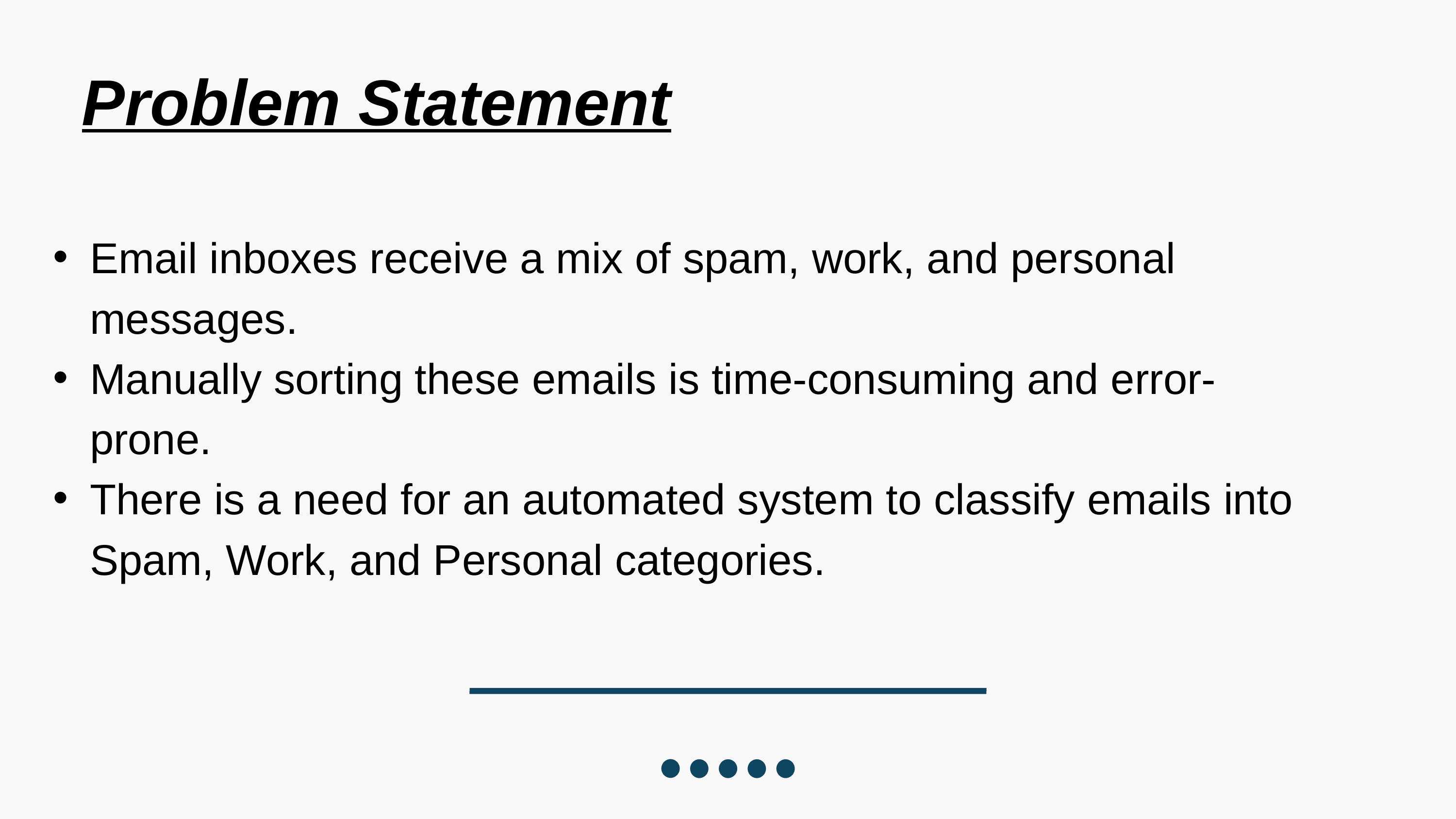

Problem Statement
Email inboxes receive a mix of spam, work, and personal messages.
Manually sorting these emails is time-consuming and error-prone.
There is a need for an automated system to classify emails into Spam, Work, and Personal categories.